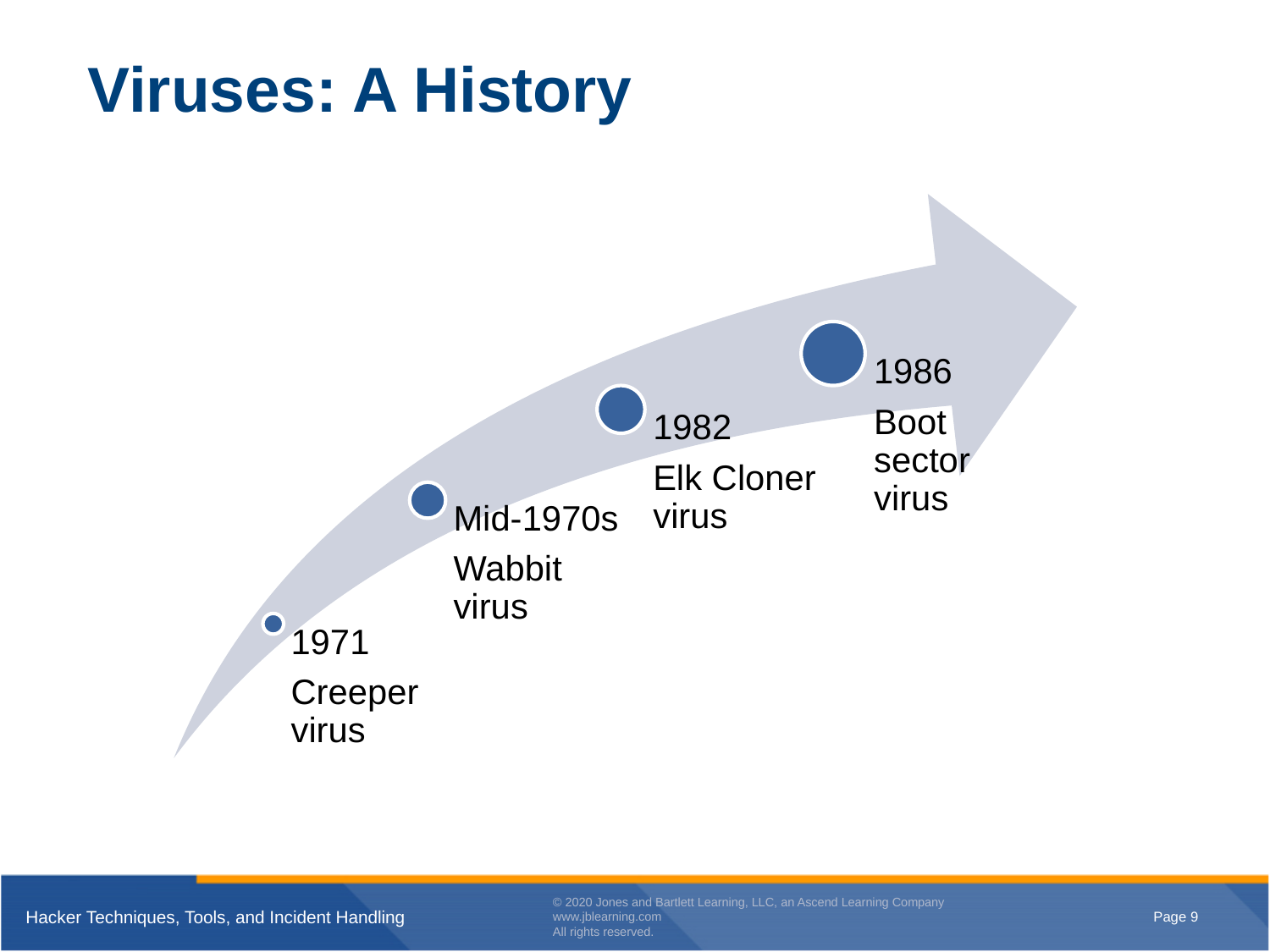

# Viruses: A History
1971
Creeper virus
Mid-1970s
Wabbit virus
1982
Elk Cloner virus
1986
Boot sector virus